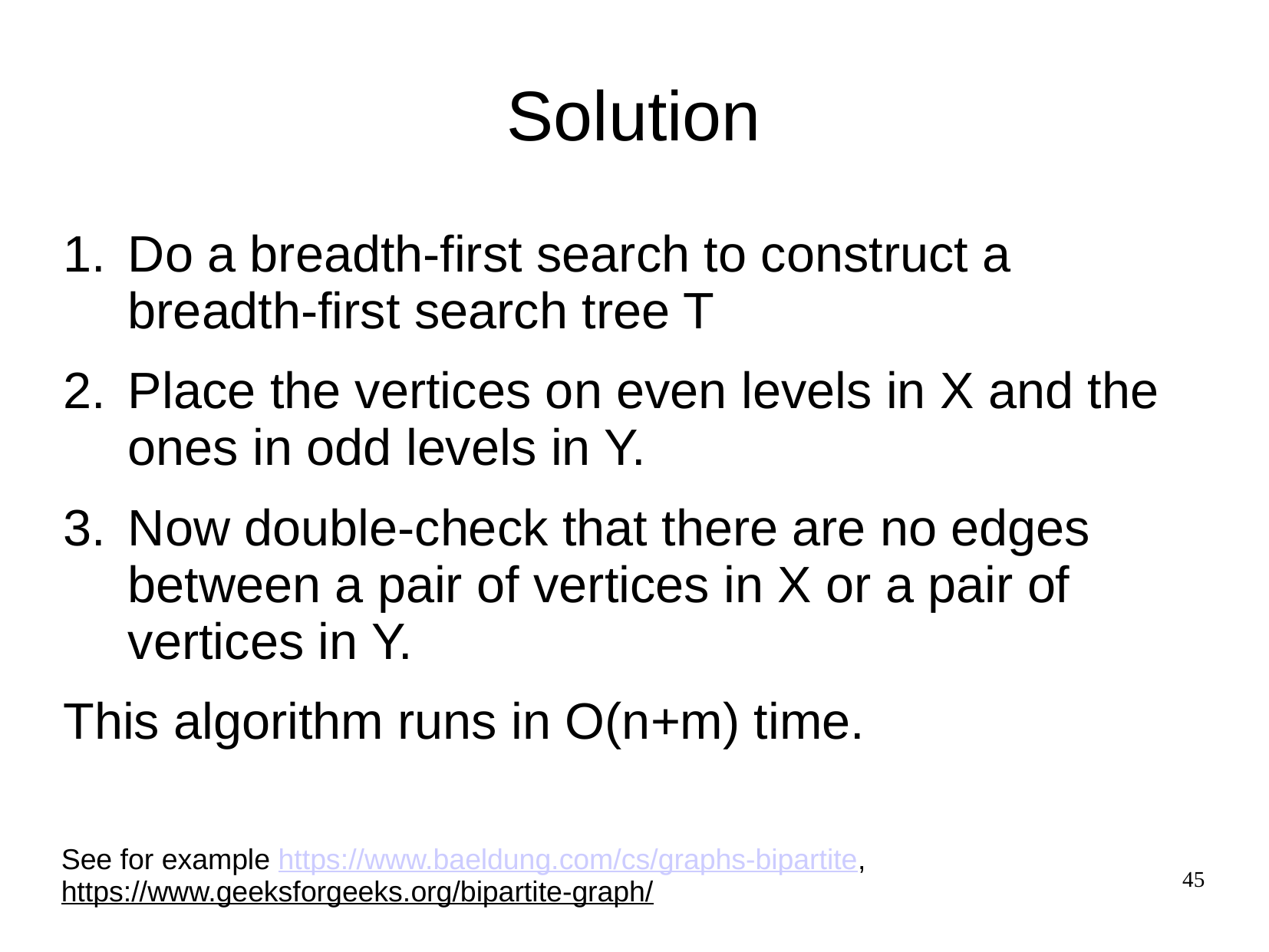

# Solution
Do a breadth-first search to construct a breadth-first search tree T
Place the vertices on even levels in X and the ones in odd levels in Y.
Now double-check that there are no edges between a pair of vertices in X or a pair of vertices in Y.
This algorithm runs in O(n+m) time.
See for example https://www.baeldung.com/cs/graphs-bipartite,
https://www.geeksforgeeks.org/bipartite-graph/
45